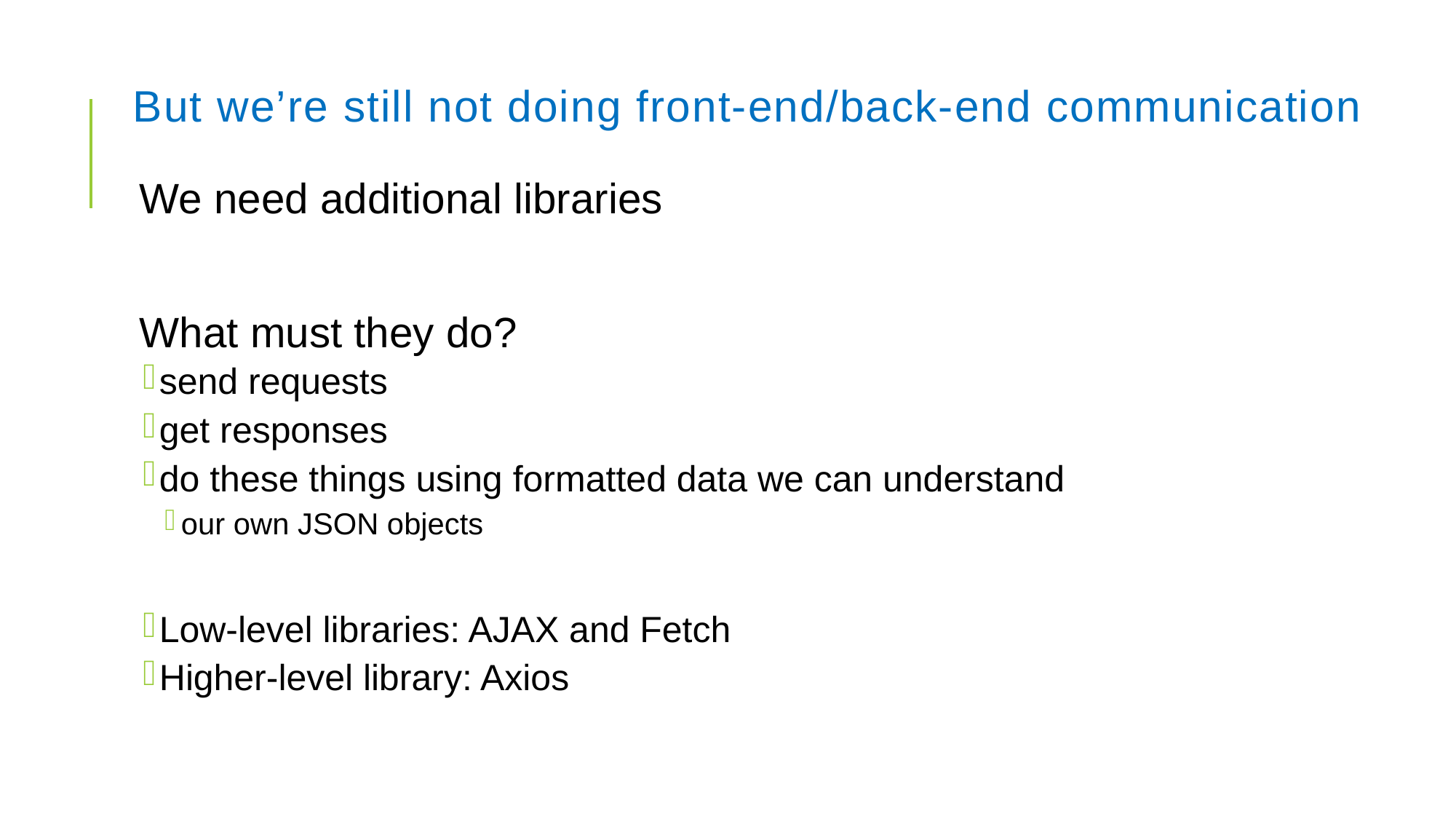

# But we’re still not doing front-end/back-end communication
We need additional libraries

What must they do?
send requests
get responses
do these things using formatted data we can understand
our own JSON objects

Low-level libraries: AJAX and Fetch
Higher-level library: Axios